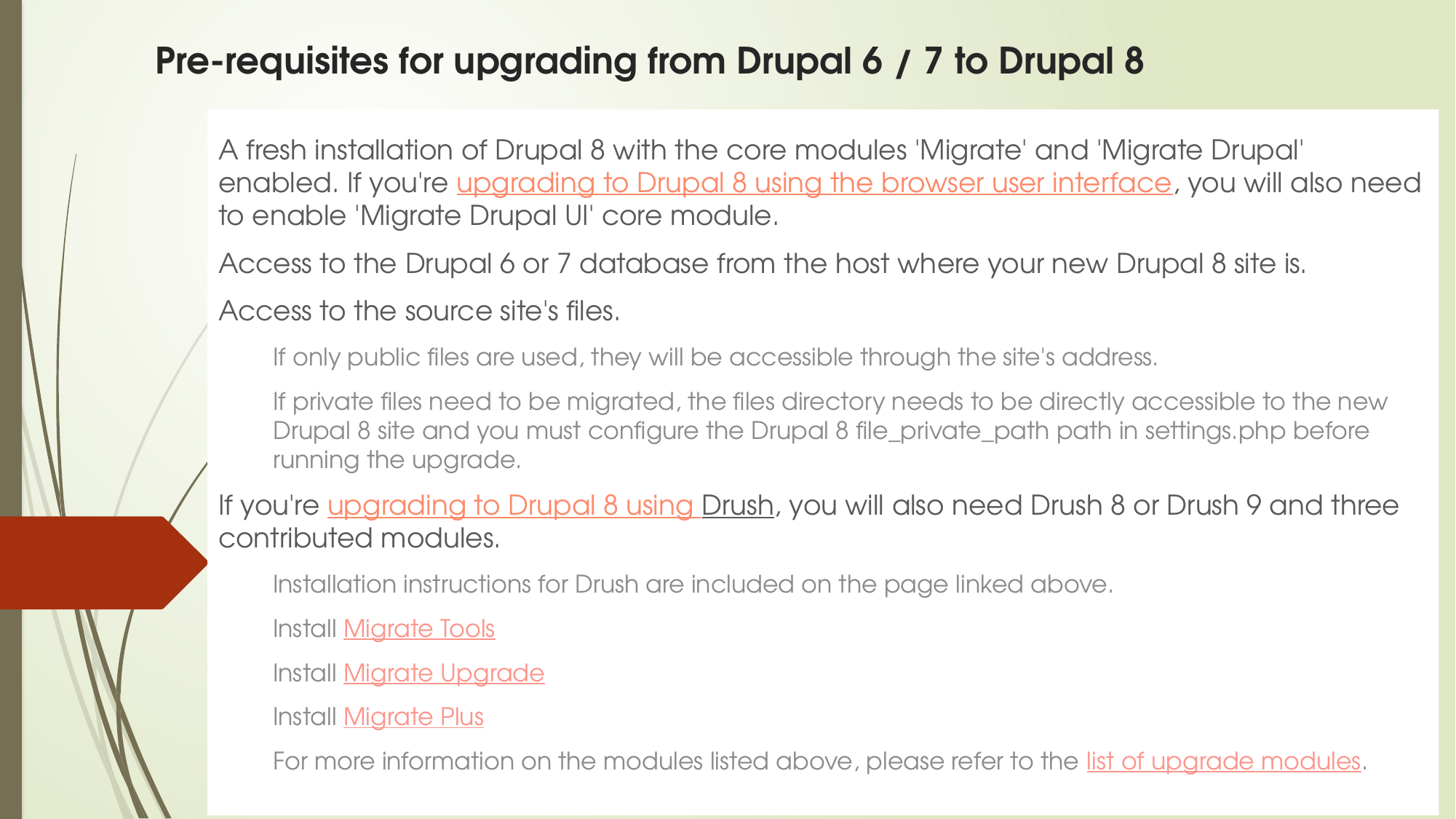

# Pre-requisites for upgrading from Drupal 6 / 7 to Drupal 8
A fresh installation of Drupal 8 with the core modules 'Migrate' and 'Migrate Drupal' enabled. If you're upgrading to Drupal 8 using the browser user interface, you will also need to enable 'Migrate Drupal UI' core module.
Access to the Drupal 6 or 7 database from the host where your new Drupal 8 site is.
Access to the source site's files.
If only public files are used, they will be accessible through the site's address.
If private files need to be migrated, the files directory needs to be directly accessible to the new Drupal 8 site and you must configure the Drupal 8 file_private_path path in settings.php before running the upgrade.
If you're upgrading to Drupal 8 using Drush, you will also need Drush 8 or Drush 9 and three contributed modules.
Installation instructions for Drush are included on the page linked above.
Install Migrate Tools
Install Migrate Upgrade
Install Migrate Plus
For more information on the modules listed above, please refer to the list of upgrade modules.